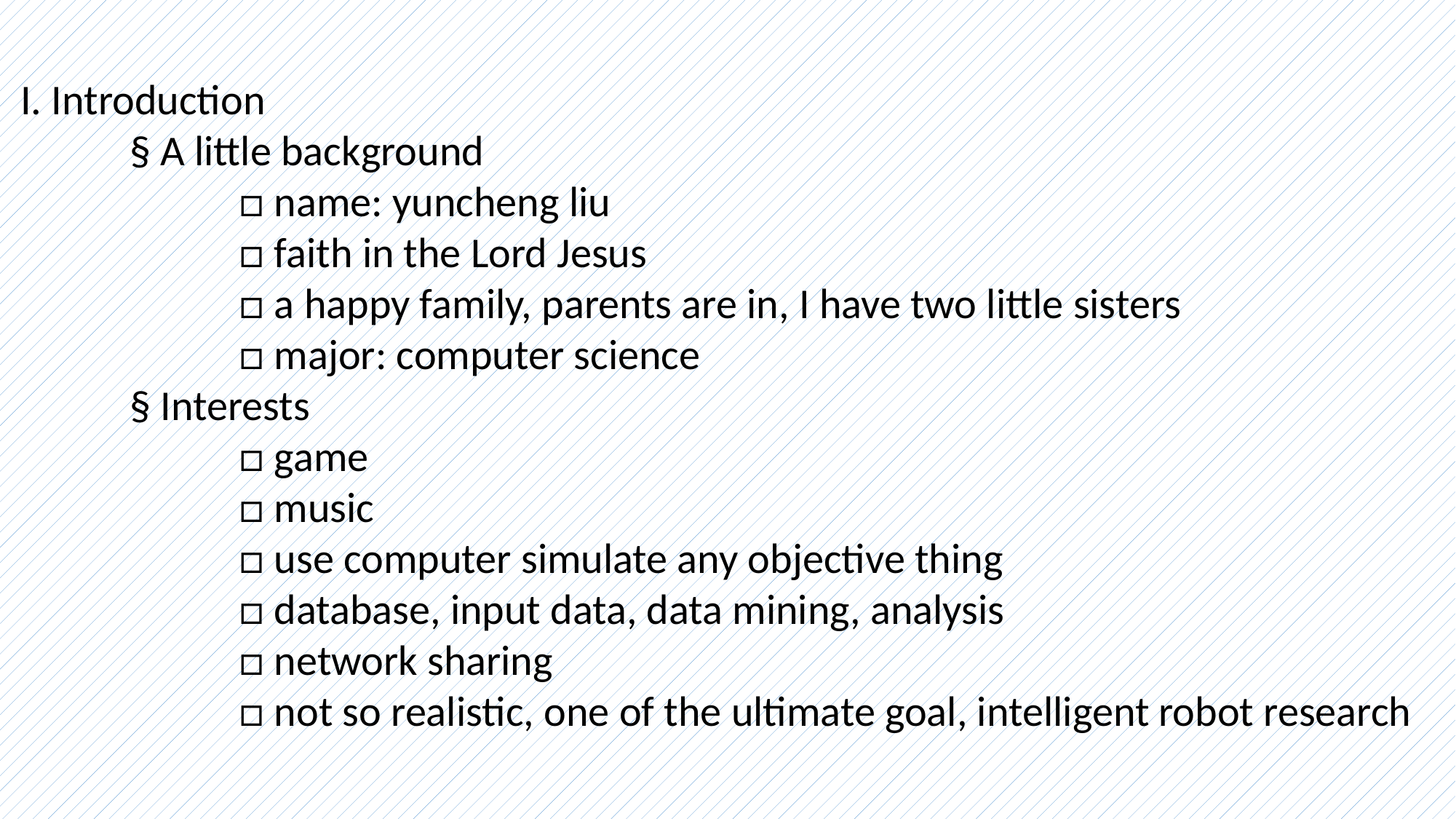

I. Introduction
	§ A little background
		□ name: yuncheng liu
		□ faith in the Lord Jesus
		□ a happy family, parents are in, I have two little sisters
		□ major: computer science
	§ Interests
		□ game
		□ music
		□ use computer simulate any objective thing
		□ database, input data, data mining, analysis
		□ network sharing
		□ not so realistic, one of the ultimate goal, intelligent robot research